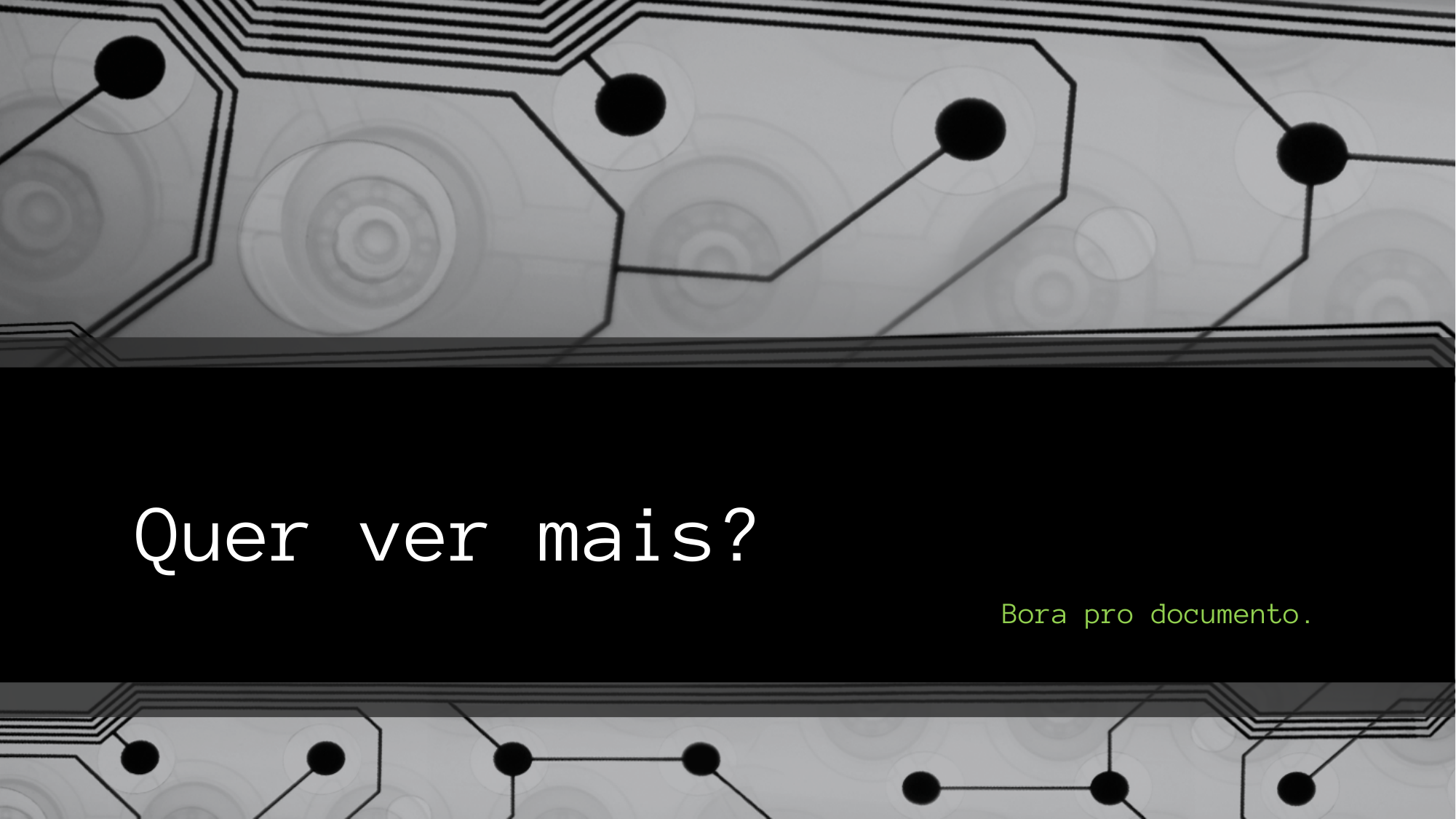

# Quer ver mais?
Bora pro documento.